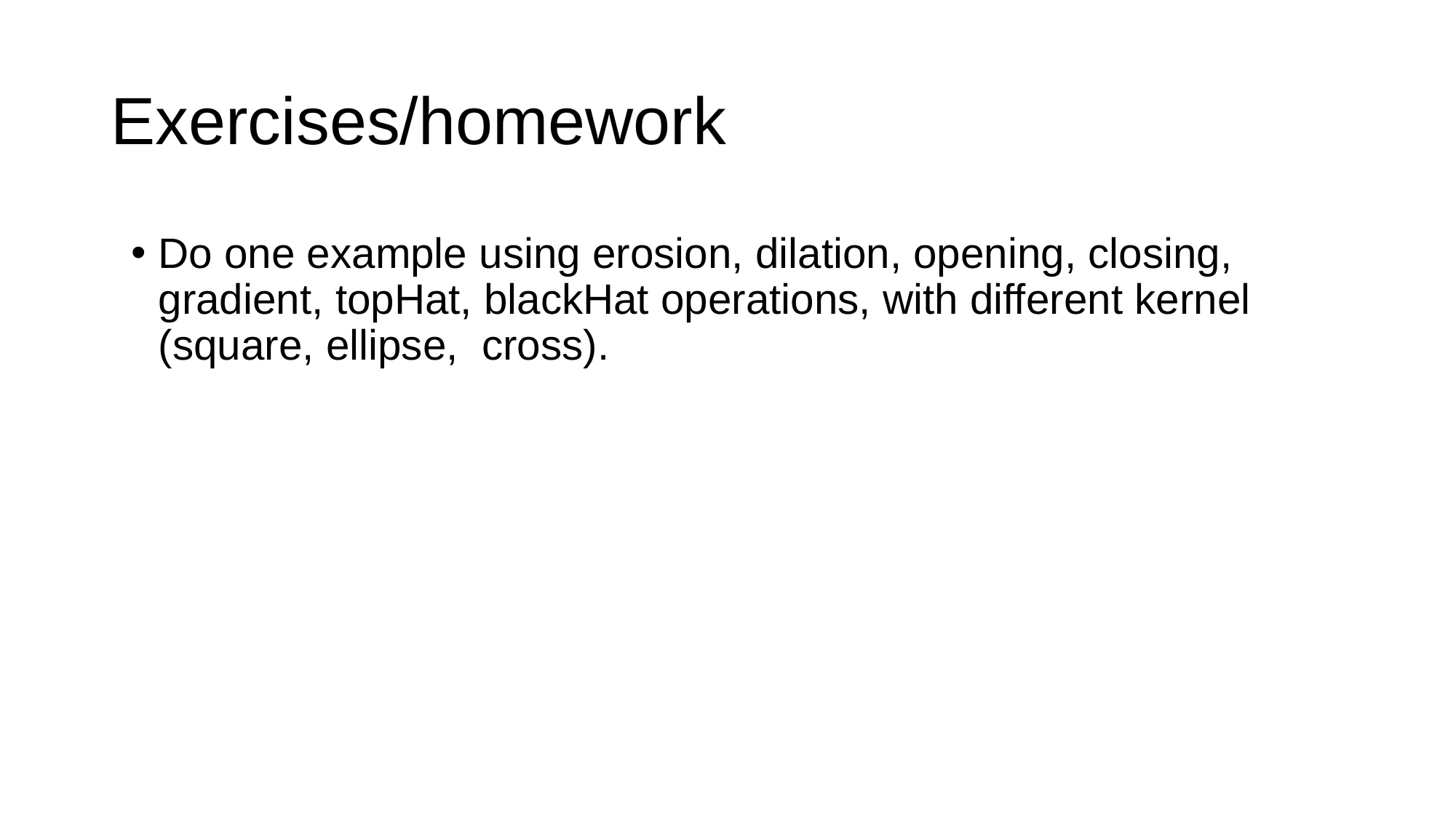

# Exercises/homework
Do one example using erosion, dilation, opening, closing, gradient, topHat, blackHat operations, with different kernel (square, ellipse,  cross).